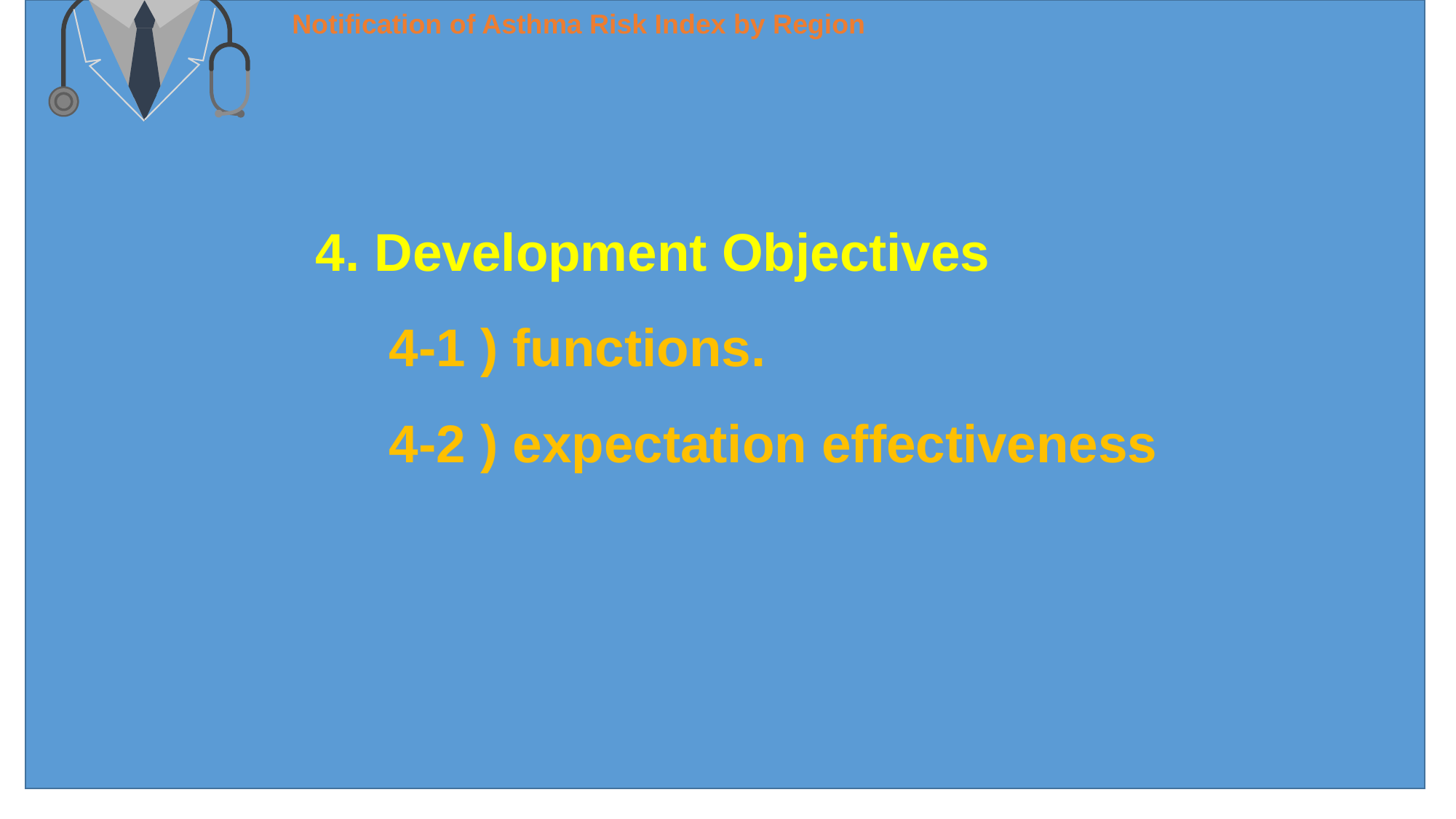

50%
CONTENTS A
Notification of Asthma Risk Index by Region
4. Development Objectives
     4-1 ) functions.
     4-2 ) expectation effectiveness